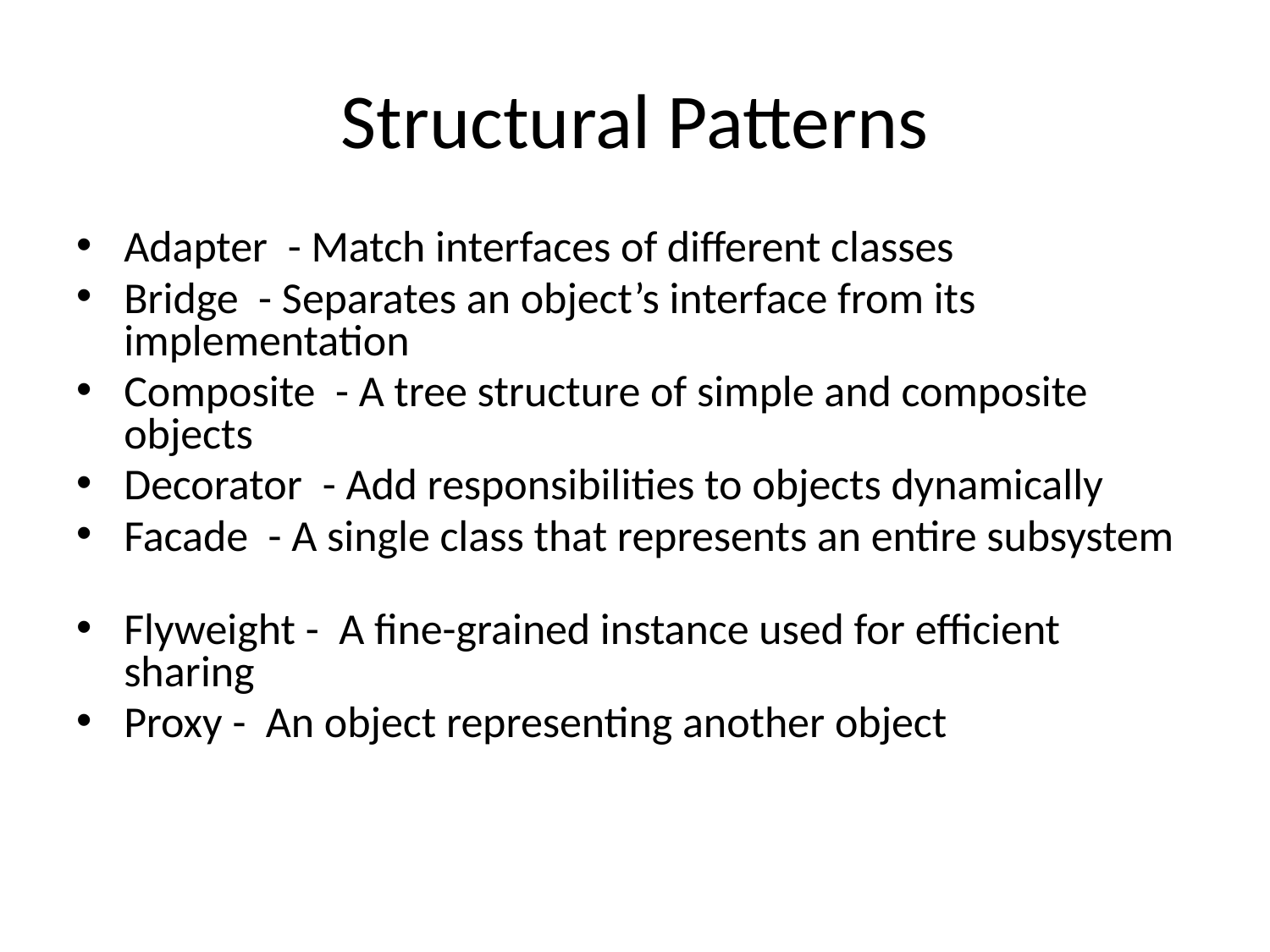

# Structural Patterns
Adapter  - Match interfaces of different classes
Bridge  - Separates an object’s interface from its implementation
Composite  - A tree structure of simple and composite objects
Decorator  - Add responsibilities to objects dynamically
Facade  - A single class that represents an entire subsystem
Flyweight -  A fine-grained instance used for efficient sharing
Proxy -  An object representing another object